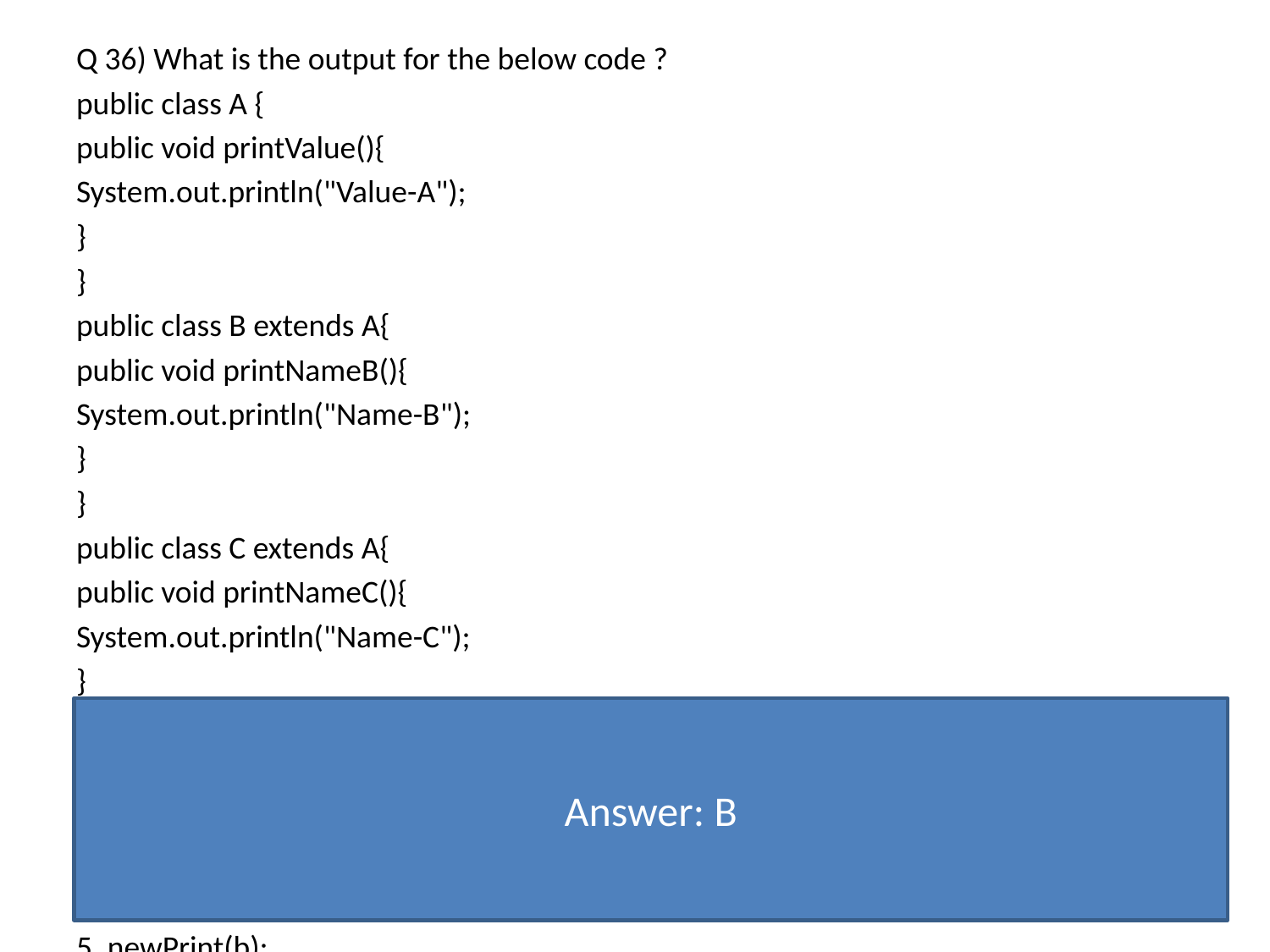

Q 36) What is the output for the below code ?
public class A {
public void printValue(){
System.out.println("Value-A");
}
}
public class B extends A{
public void printNameB(){
System.out.println("Name-B");
}
}
public class C extends A{
public void printNameC(){
System.out.println("Name-C");
}
}
1. public class Test{
2. public static void main (String[] args) {
3. B b = new B();
4. C c = new C();
5. newPrint(b);
6. newPrint(c);
7. }
8. public static void newPrint(A a){
9. a.printValue();
10. }
11. }

A.Value-A Name-B
B.Value-A Value-A
C.Value-A Name-C
D.Name-B Name-C
Answer: B